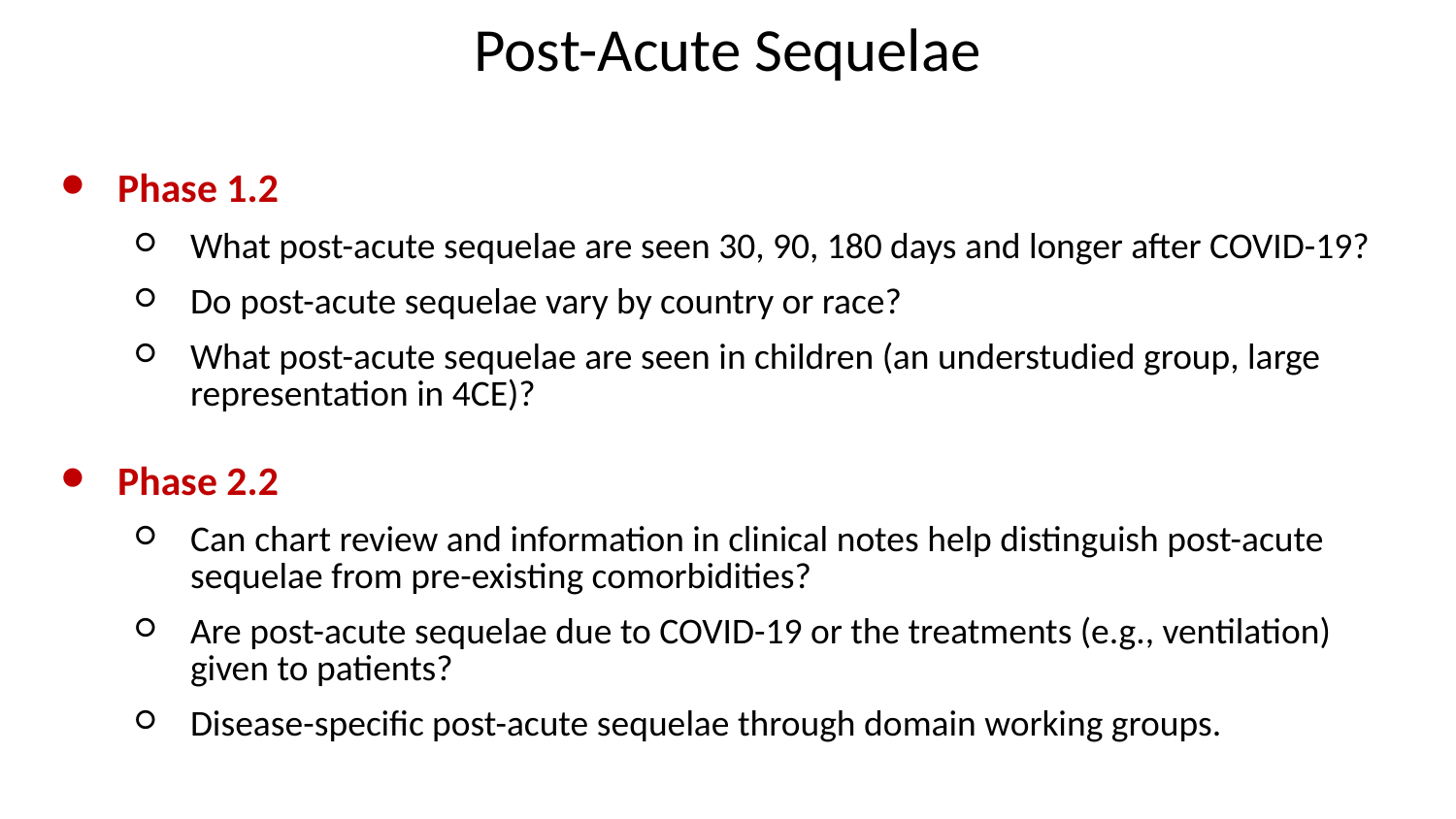

# Post-Acute Sequelae
Phase 1.2
What post-acute sequelae are seen 30, 90, 180 days and longer after COVID-19?
Do post-acute sequelae vary by country or race?
What post-acute sequelae are seen in children (an understudied group, large representation in 4CE)?
Phase 2.2
Can chart review and information in clinical notes help distinguish post-acute sequelae from pre-existing comorbidities?
Are post-acute sequelae due to COVID-19 or the treatments (e.g., ventilation) given to patients?
Disease-specific post-acute sequelae through domain working groups.